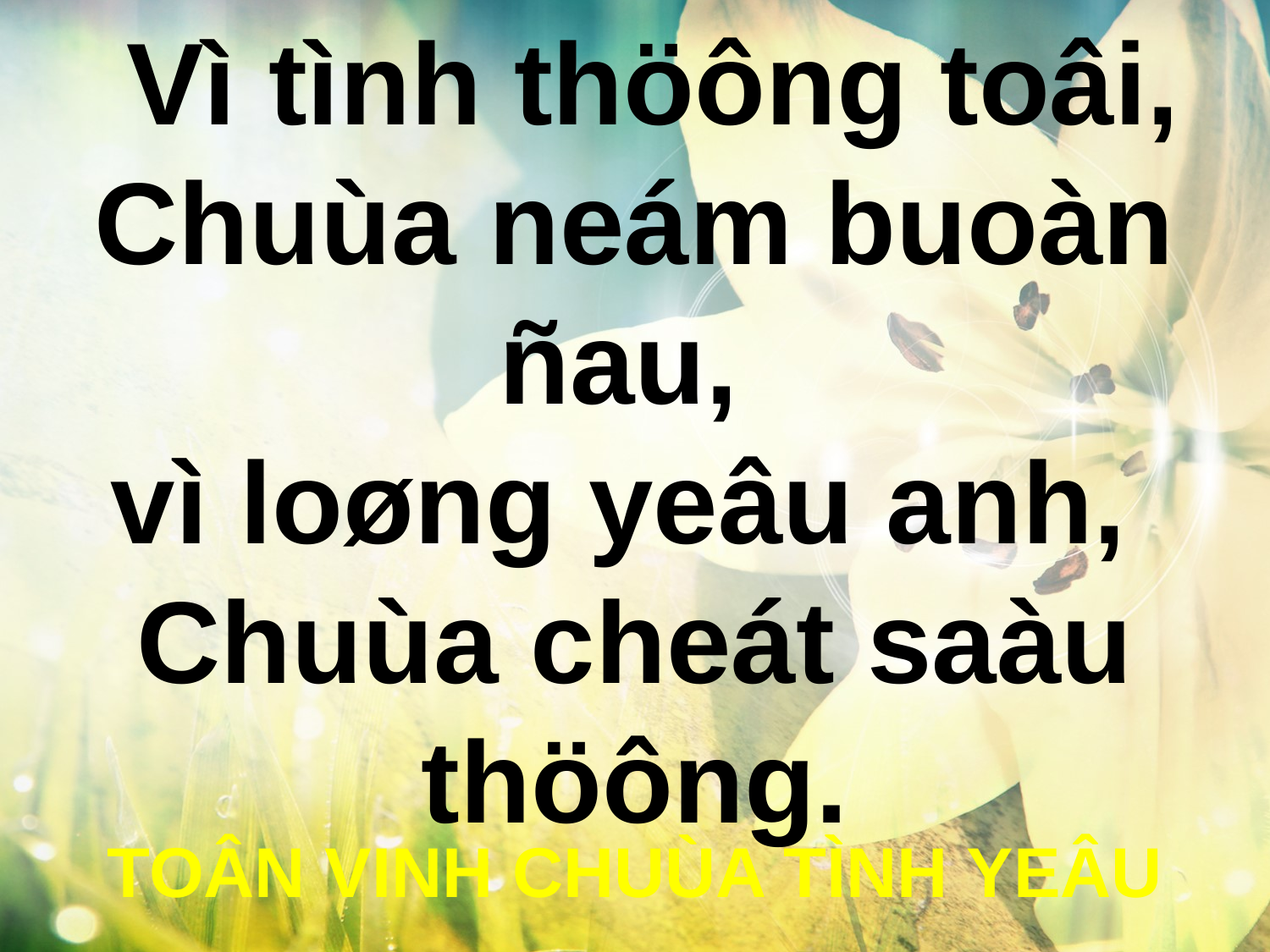

Vì tình thöông toâi, Chuùa neám buoàn ñau,
vì loøng yeâu anh,
Chuùa cheát saàu thöông.
TOÂN VINH CHUÙA TÌNH YEÂU